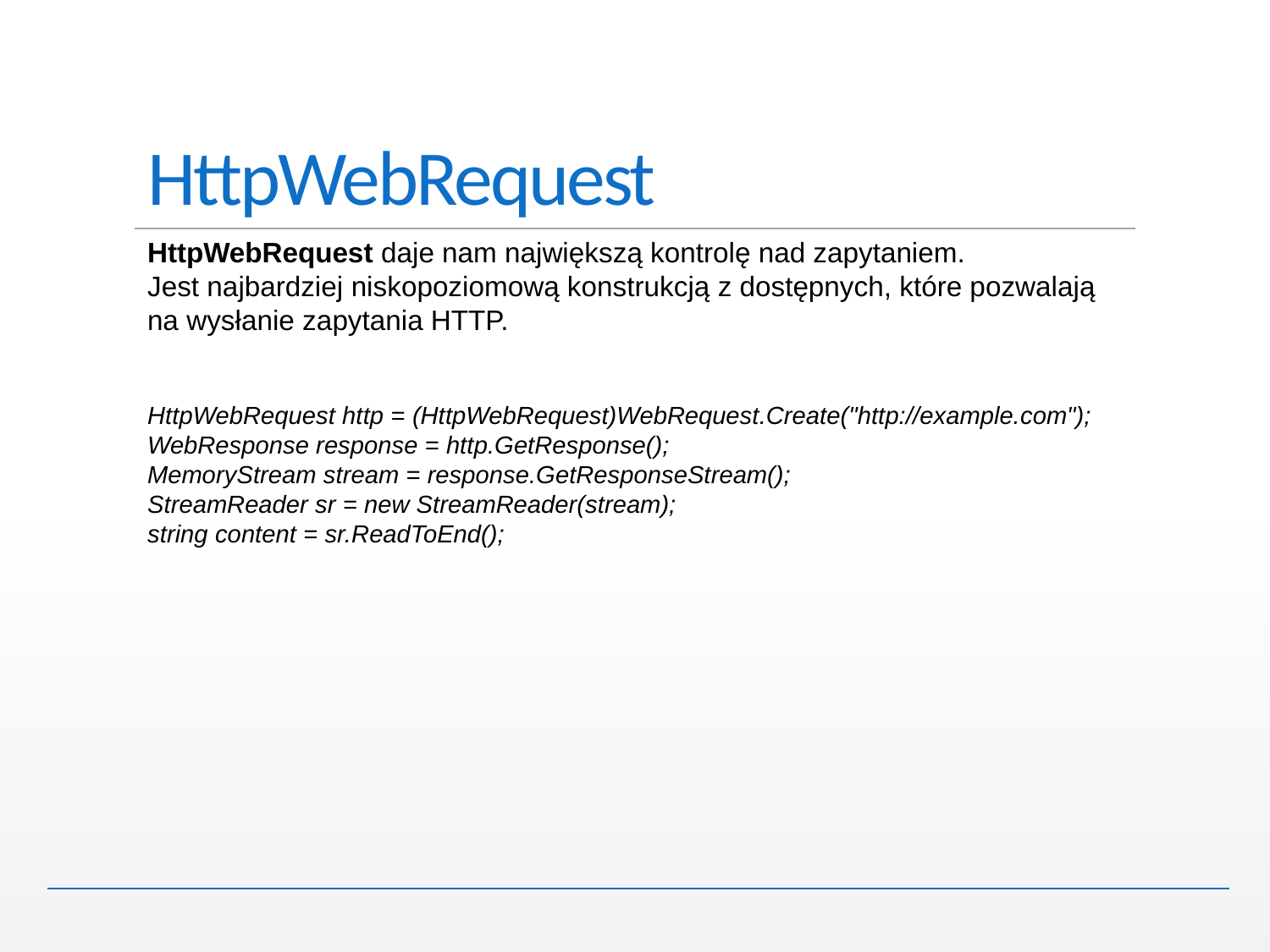

# HttpWebRequest
HttpWebRequest daje nam największą kontrolę nad zapytaniem.
Jest najbardziej niskopoziomową konstrukcją z dostępnych, które pozwalają na wysłanie zapytania HTTP.

HttpWebRequest http = (HttpWebRequest)WebRequest.Create("http://example.com");
WebResponse response = http.GetResponse();
MemoryStream stream = response.GetResponseStream();
StreamReader sr = new StreamReader(stream);
string content = sr.ReadToEnd();